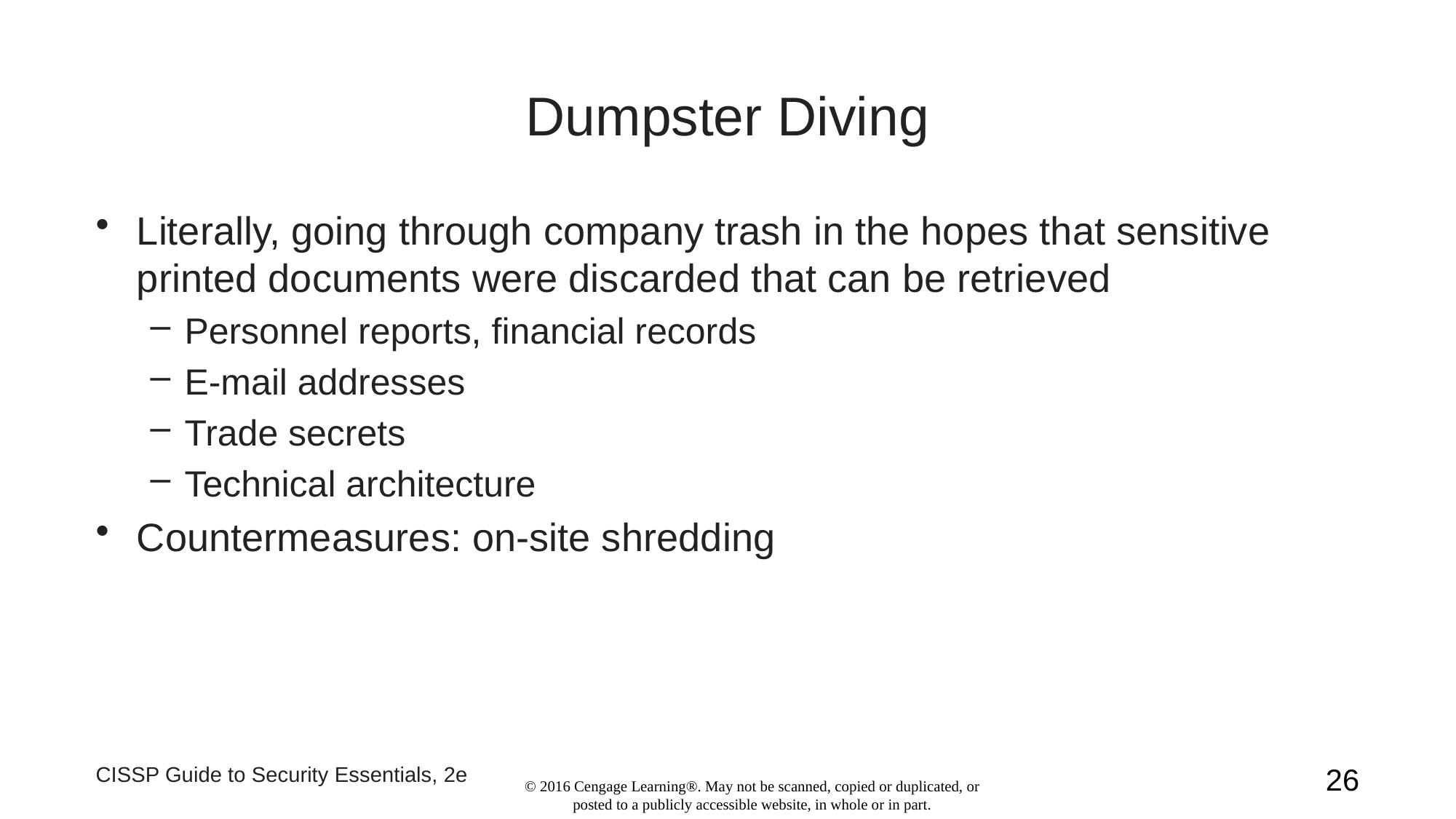

# Dumpster Diving
Literally, going through company trash in the hopes that sensitive printed documents were discarded that can be retrieved
Personnel reports, financial records
E-mail addresses
Trade secrets
Technical architecture
Countermeasures: on-site shredding
CISSP Guide to Security Essentials, 2e
26
© 2016 Cengage Learning®. May not be scanned, copied or duplicated, or posted to a publicly accessible website, in whole or in part.